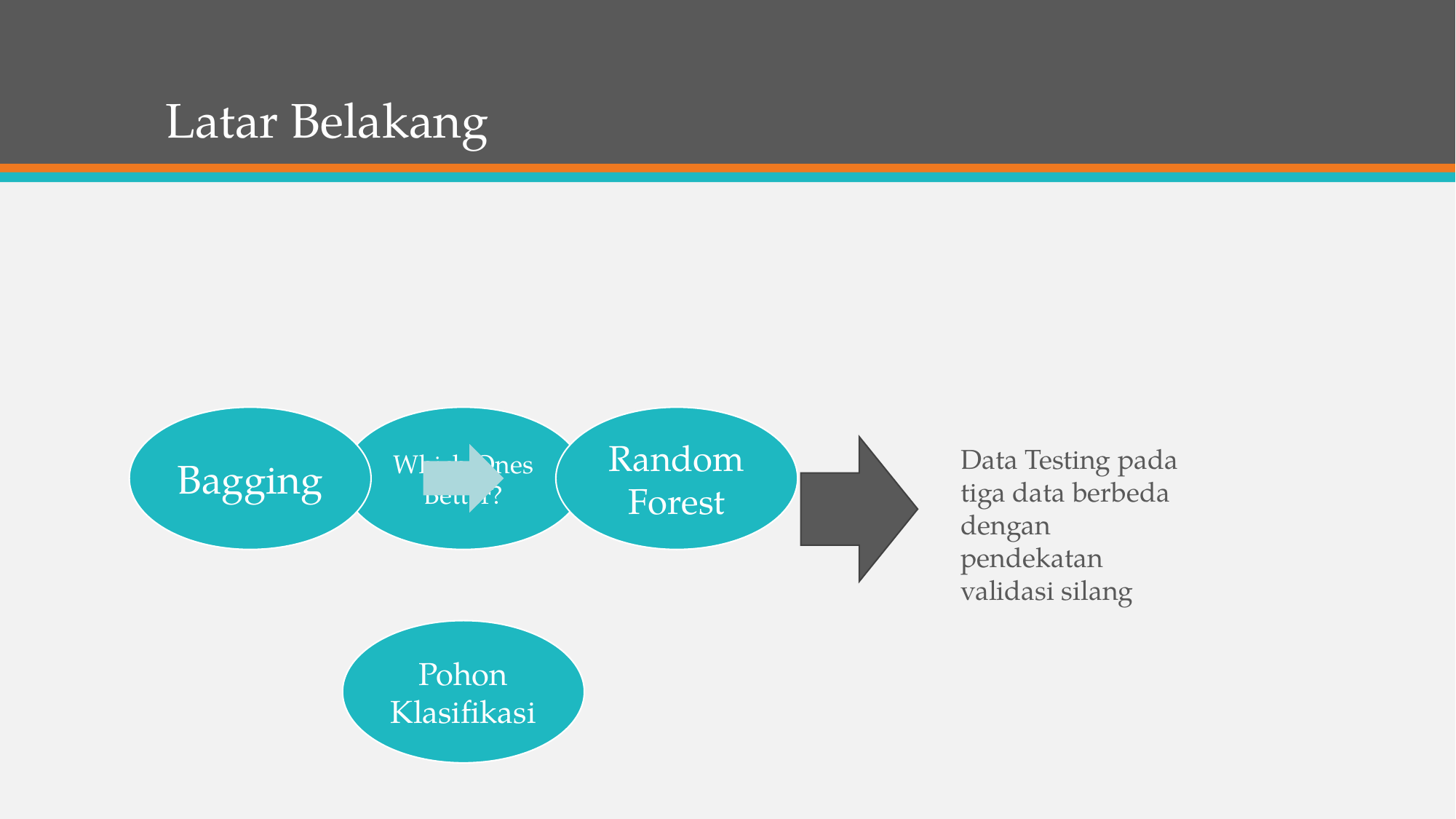

# Latar Belakang
Which Ones Better?
Random Forest
Pohon Klasifikasi
Bagging

Data Testing pada tiga data berbeda dengan pendekatan validasi silang